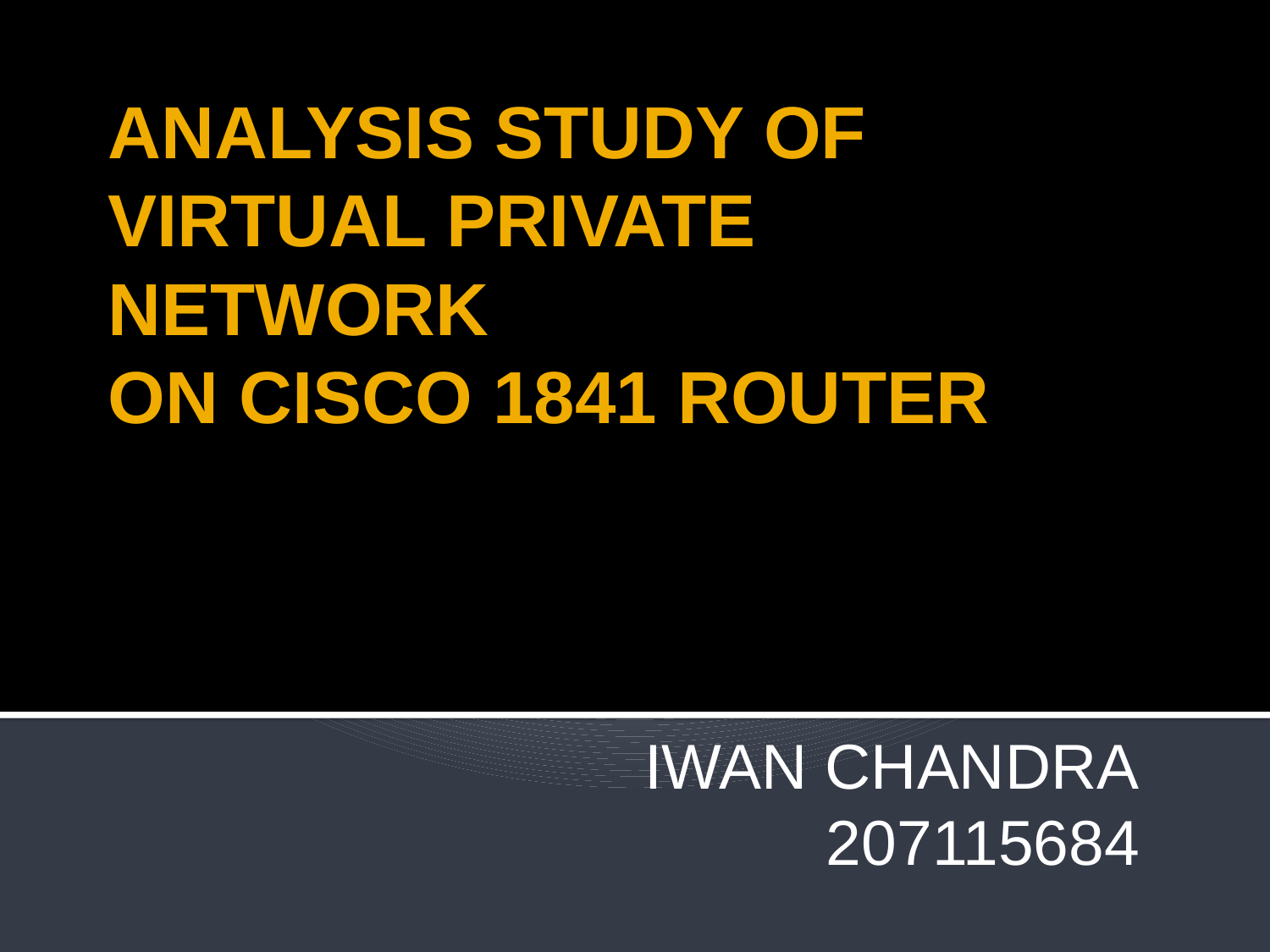

# ANALYSIS STUDY OF VIRTUAL PRIVATE NETWORK ON CISCO 1841 ROUTER
IWAN CHANDRA
207115684